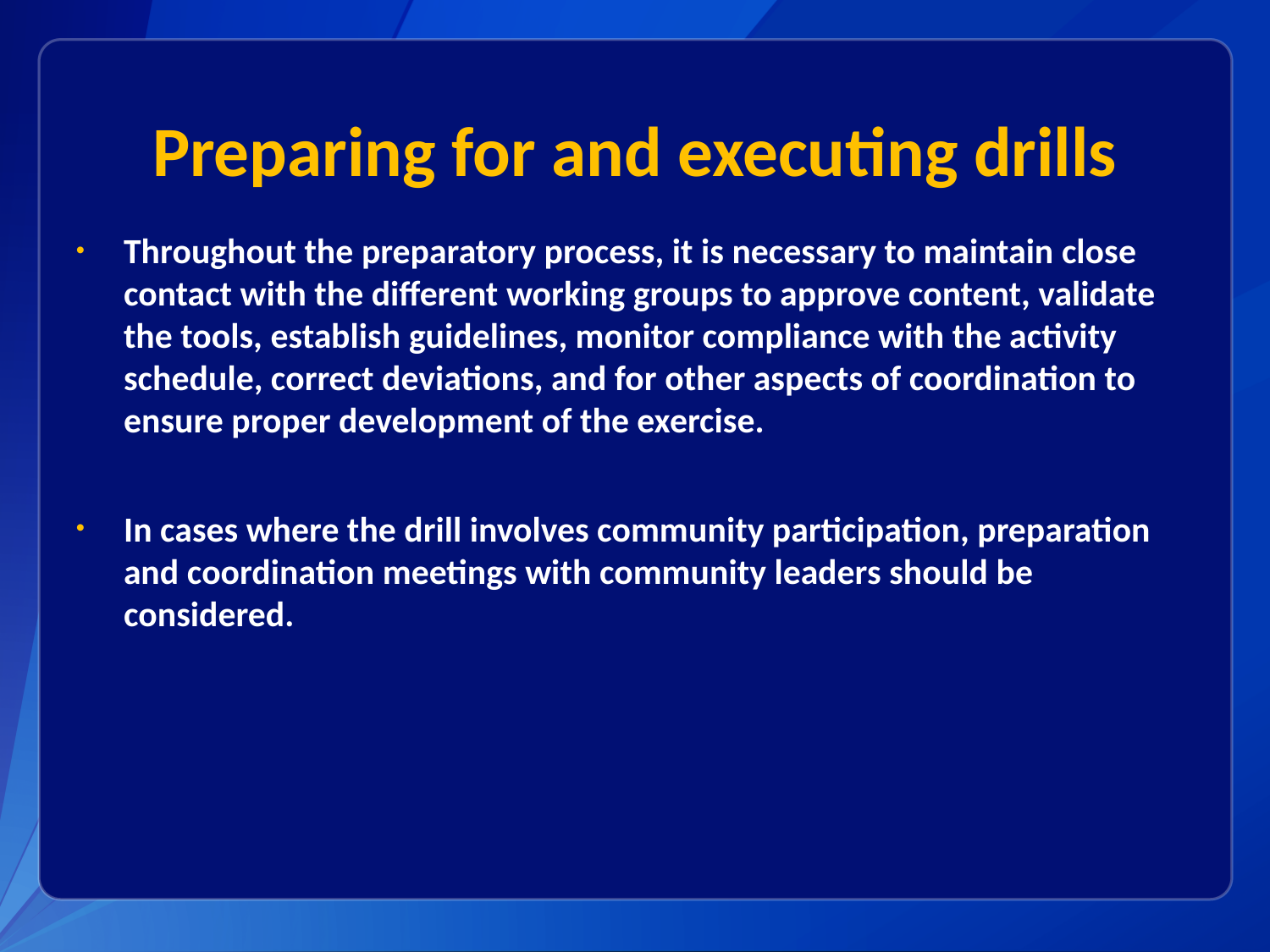

# Preparing for and executing drills
Throughout the preparatory process, it is necessary to maintain close contact with the different working groups to approve content, validate the tools, establish guidelines, monitor compliance with the activity schedule, correct deviations, and for other aspects of coordination to ensure proper development of the exercise.

In cases where the drill involves community participation, preparation and coordination meetings with community leaders should be considered.